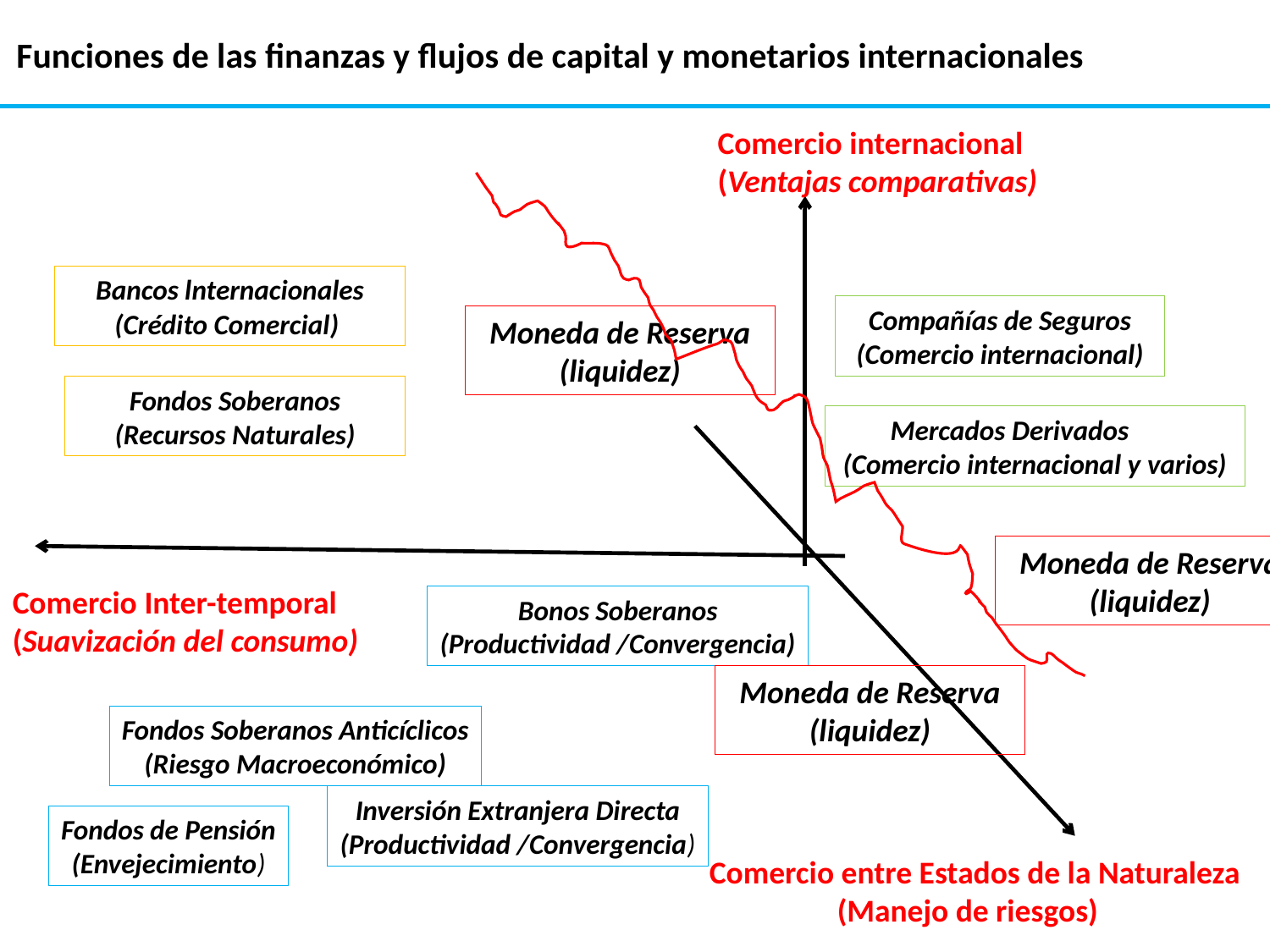

Funciones de las finanzas y flujos de capital y monetarios internacionales
Comercio internacional
(Ventajas comparativas)

Bancos lnternacionales
(Crédito Comercial)
Compañías de Seguros (Comercio internacional)
Moneda de Reserva
(liquidez)
Fondos Soberanos (Recursos Naturales)
Mercados Derivados         (Comercio internacional y varios)
Moneda de Reserva
(liquidez)
Comercio Inter-temporal
(Suavización del consumo)
Bonos Soberanos
(Productividad /Convergencia)
Moneda de Reserva
(liquidez)
Fondos Soberanos Anticíclicos
(Riesgo Macroeconómico)
Inversión Extranjera Directa
(Productividad /Convergencia)
Fondos de Pensión
(Envejecimiento)
Comercio entre Estados de la Naturaleza
(Manejo de riesgos)